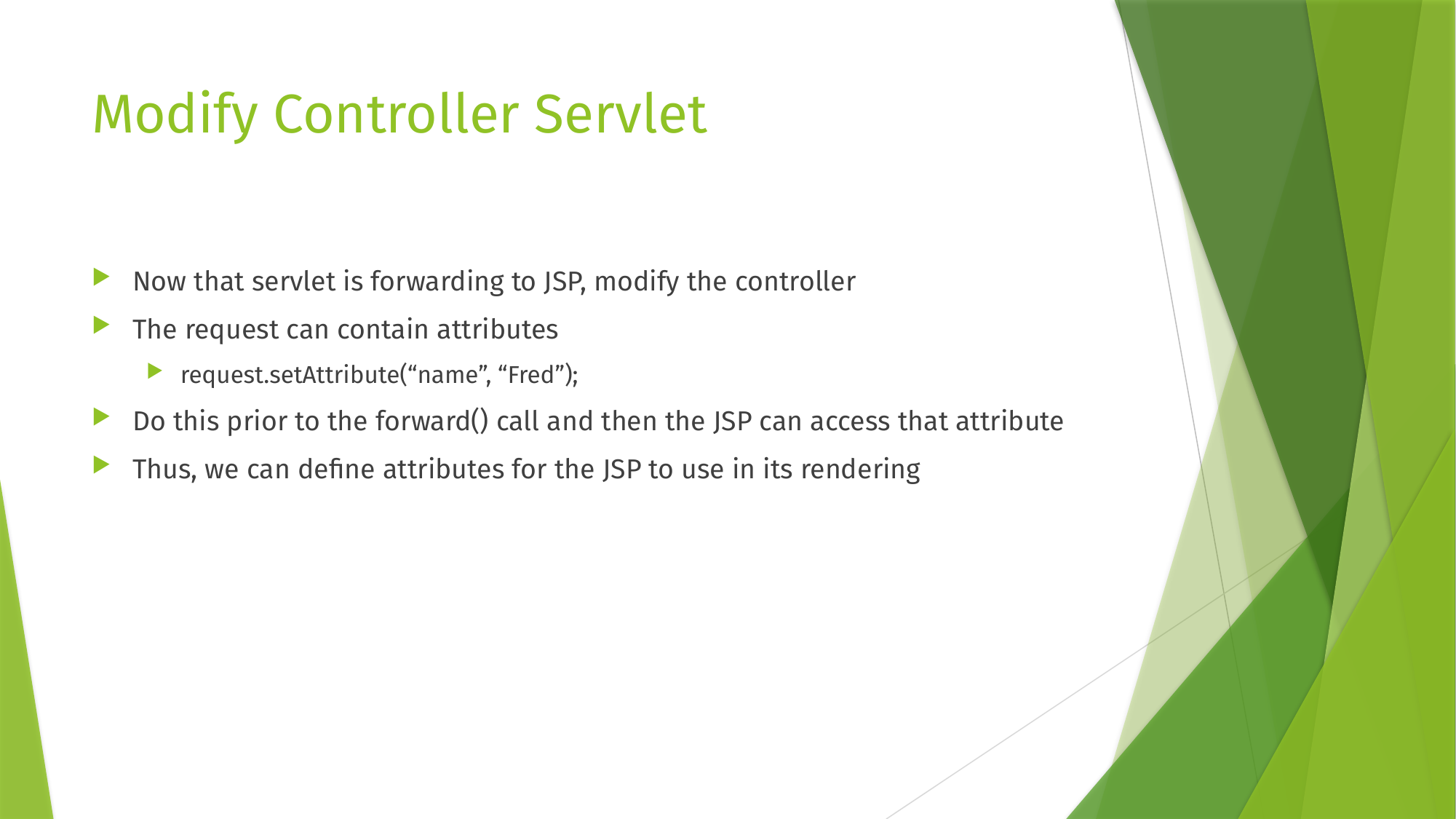

# Modify Controller Servlet
Now that servlet is forwarding to JSP, modify the controller
The request can contain attributes
request.setAttribute(“name”, “Fred”);
Do this prior to the forward() call and then the JSP can access that attribute
Thus, we can define attributes for the JSP to use in its rendering